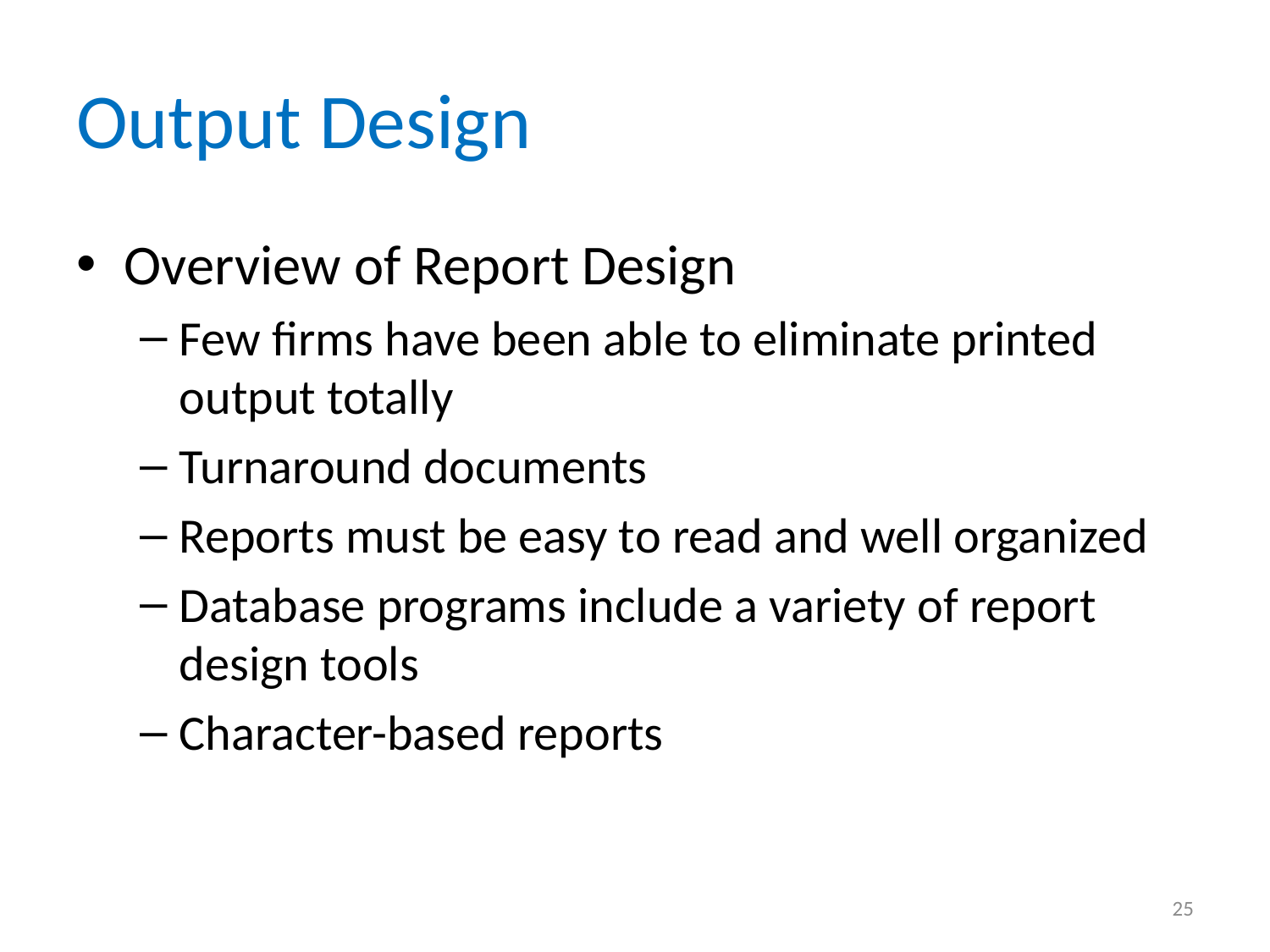

# Output Design
Overview of Report Design
Few firms have been able to eliminate printed output totally
Turnaround documents
Reports must be easy to read and well organized
Database programs include a variety of report design tools
Character-based reports
25